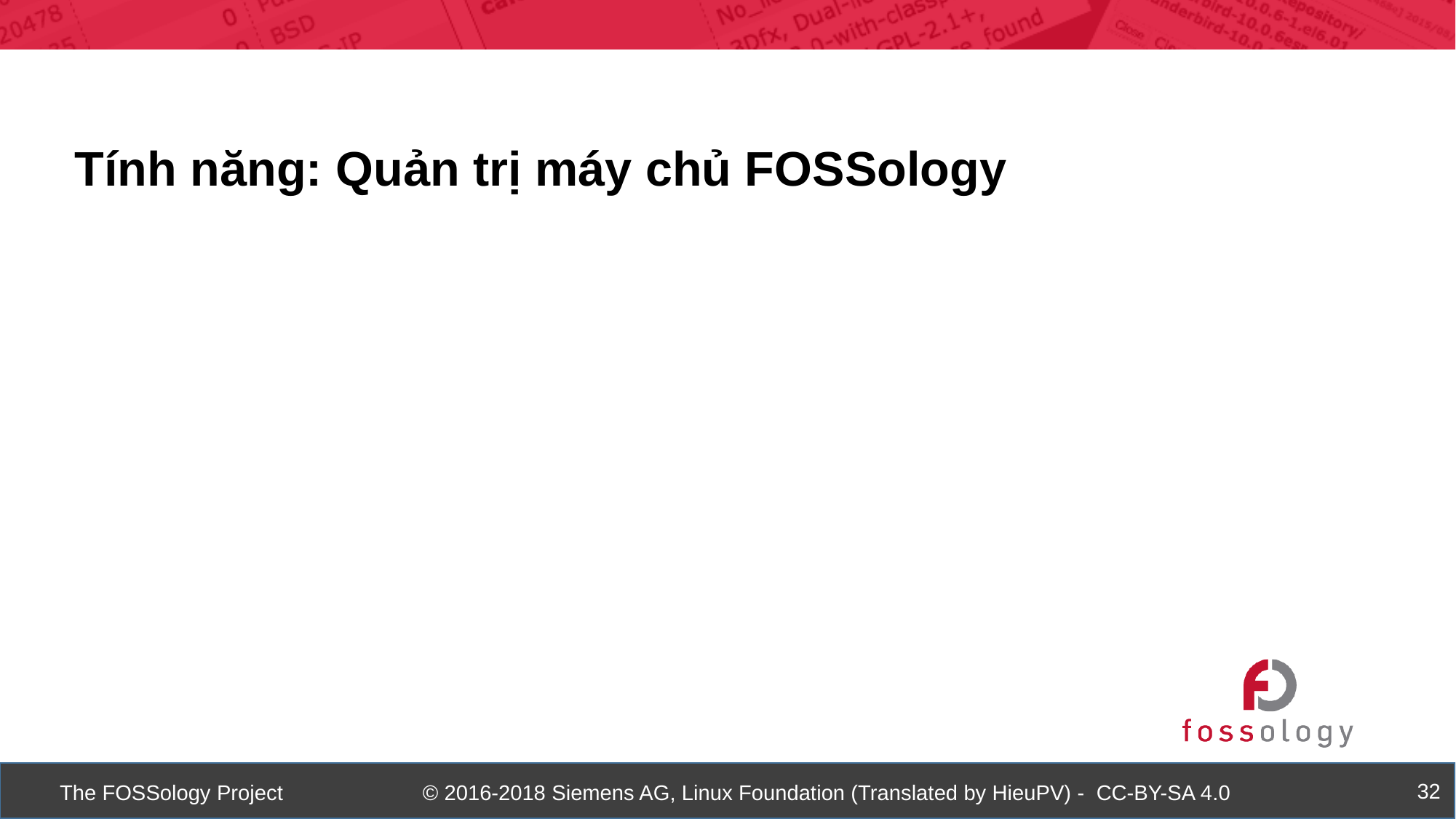

Tính năng: Quản trị máy chủ FOSSology